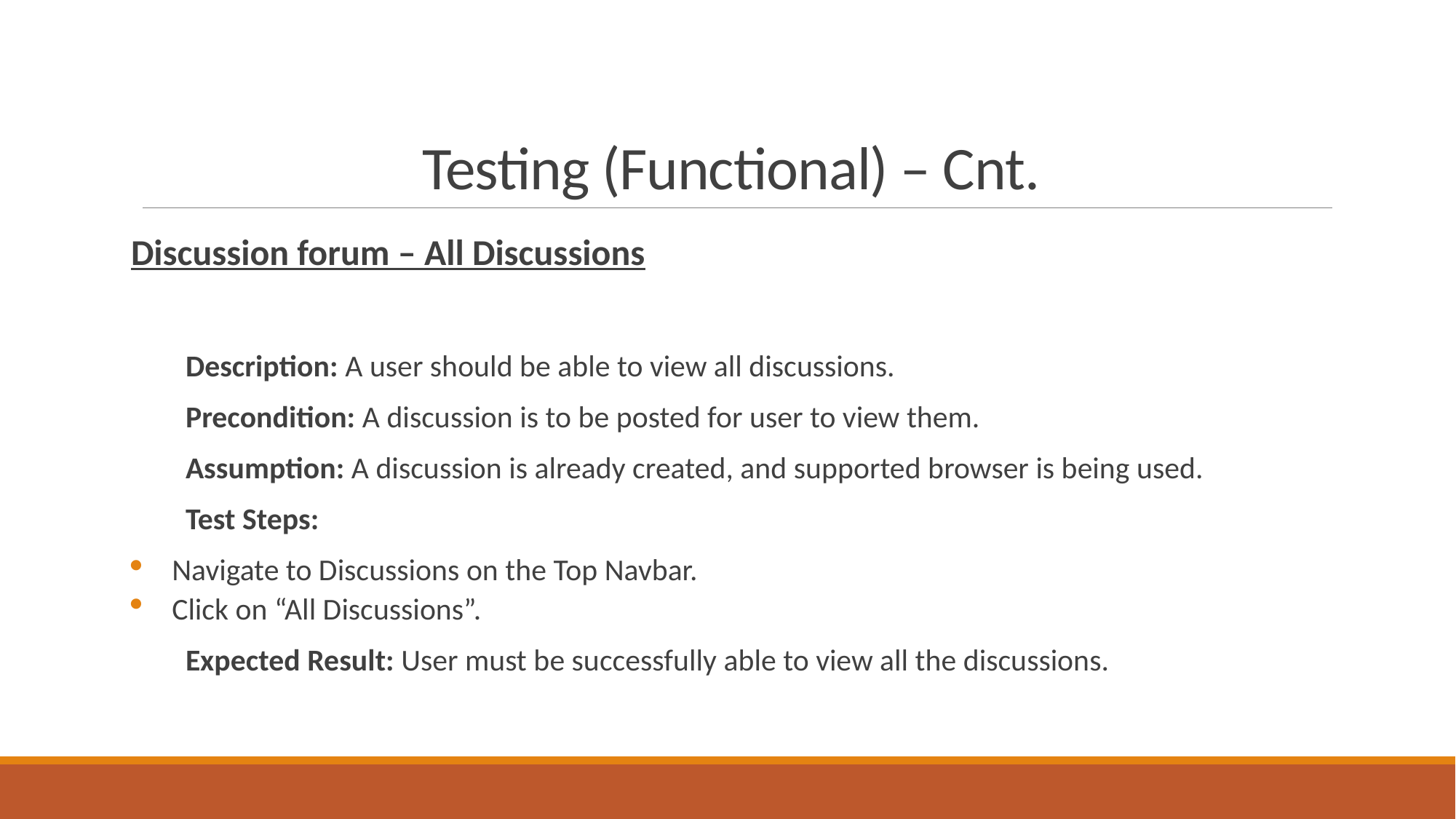

# Testing (Functional) – Cnt.
Discussion forum – All Discussions

Description: A user should be able to view all discussions.
Precondition: A discussion is to be posted for user to view them.
Assumption: A discussion is already created, and supported browser is being used.
Test Steps:
Navigate to Discussions on the Top Navbar.
Click on “All Discussions”.
Expected Result: User must be successfully able to view all the discussions.